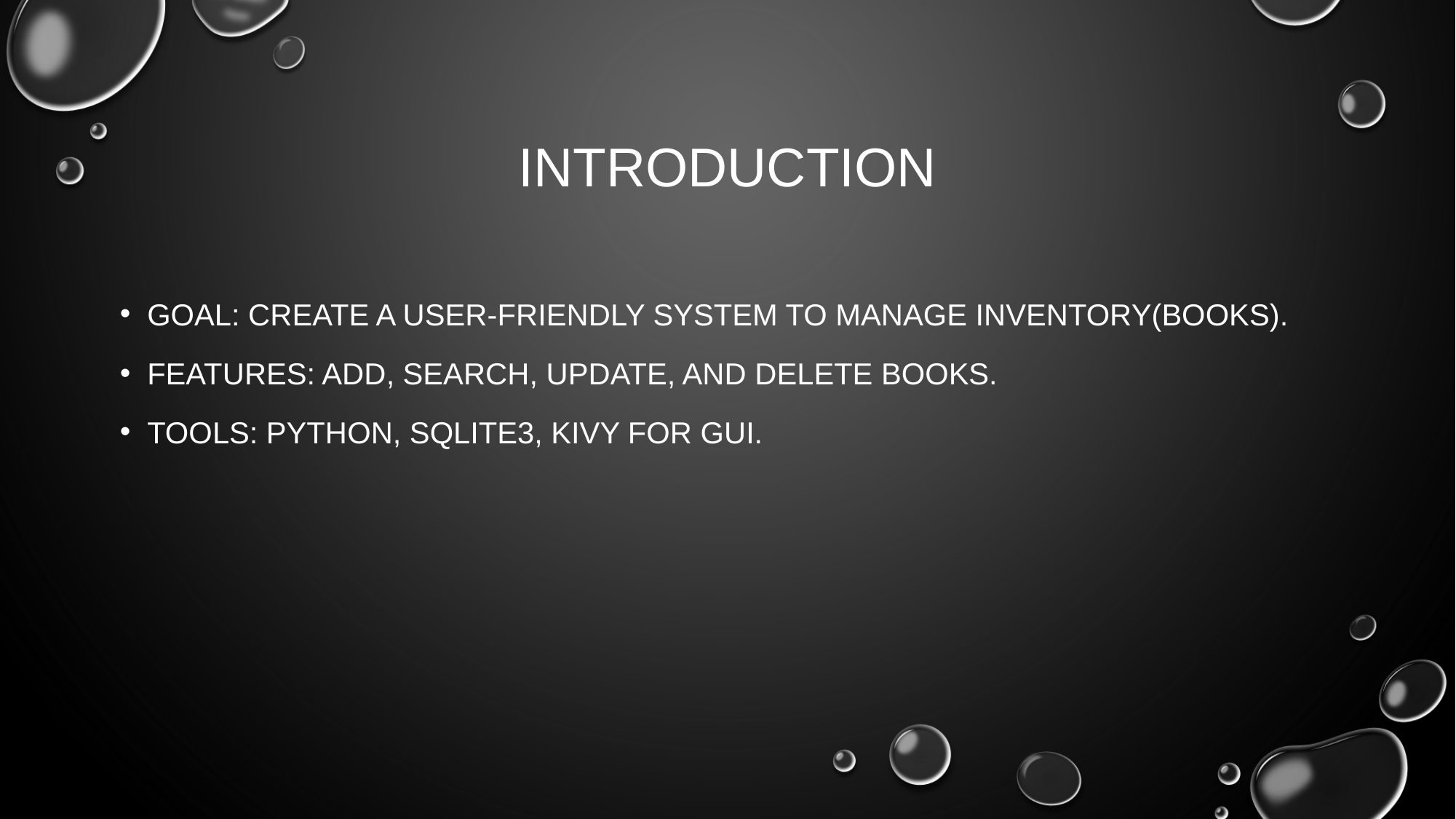

# INTRODUCTION
Goal: Create a user-friendly system to manage inventory(books).
Features: Add, Search, Update, and Delete books.
Tools: Python, SQLite3, Kivy for GUI.